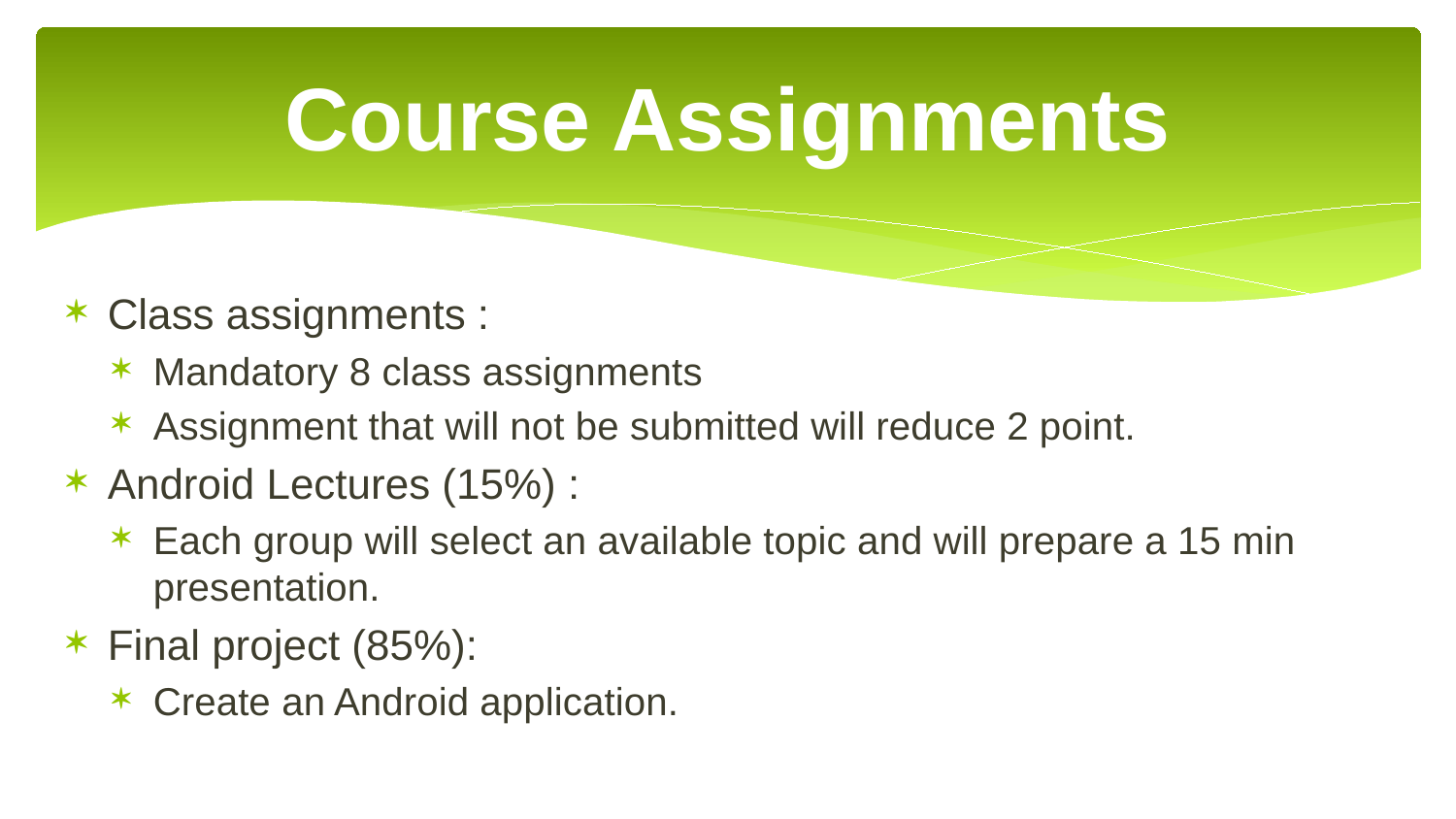

# Course Assignments
Class assignments :
Mandatory 8 class assignments
Assignment that will not be submitted will reduce 2 point.
Android Lectures (15%) :
Each group will select an available topic and will prepare a 15 min presentation.
Final project (85%):
Create an Android application.